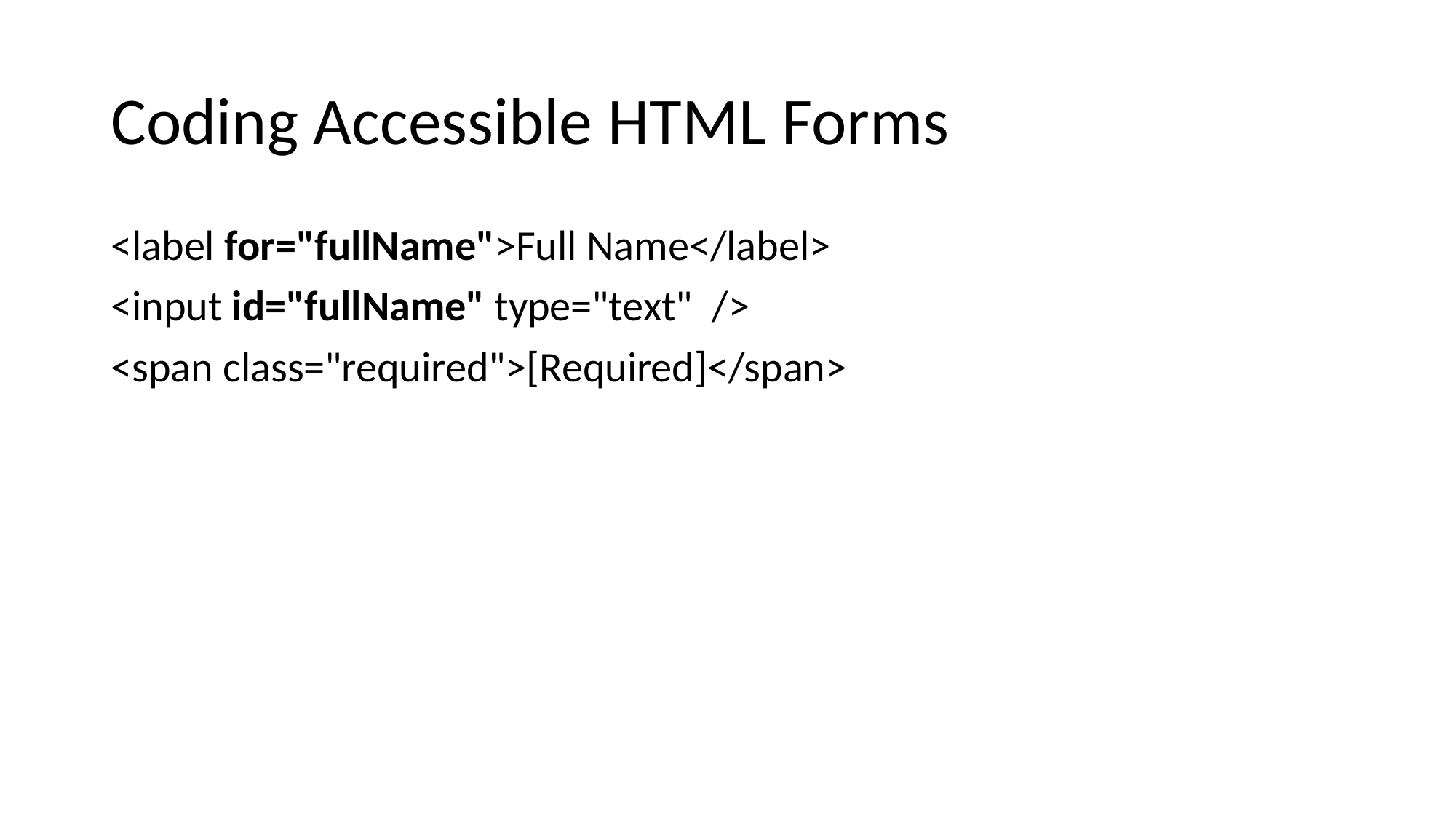

# Coding Accessible HTML Forms
<label for="fullName">Full Name</label>
<input id="fullName" type="text"  />
<span class="required">[Required]</span>